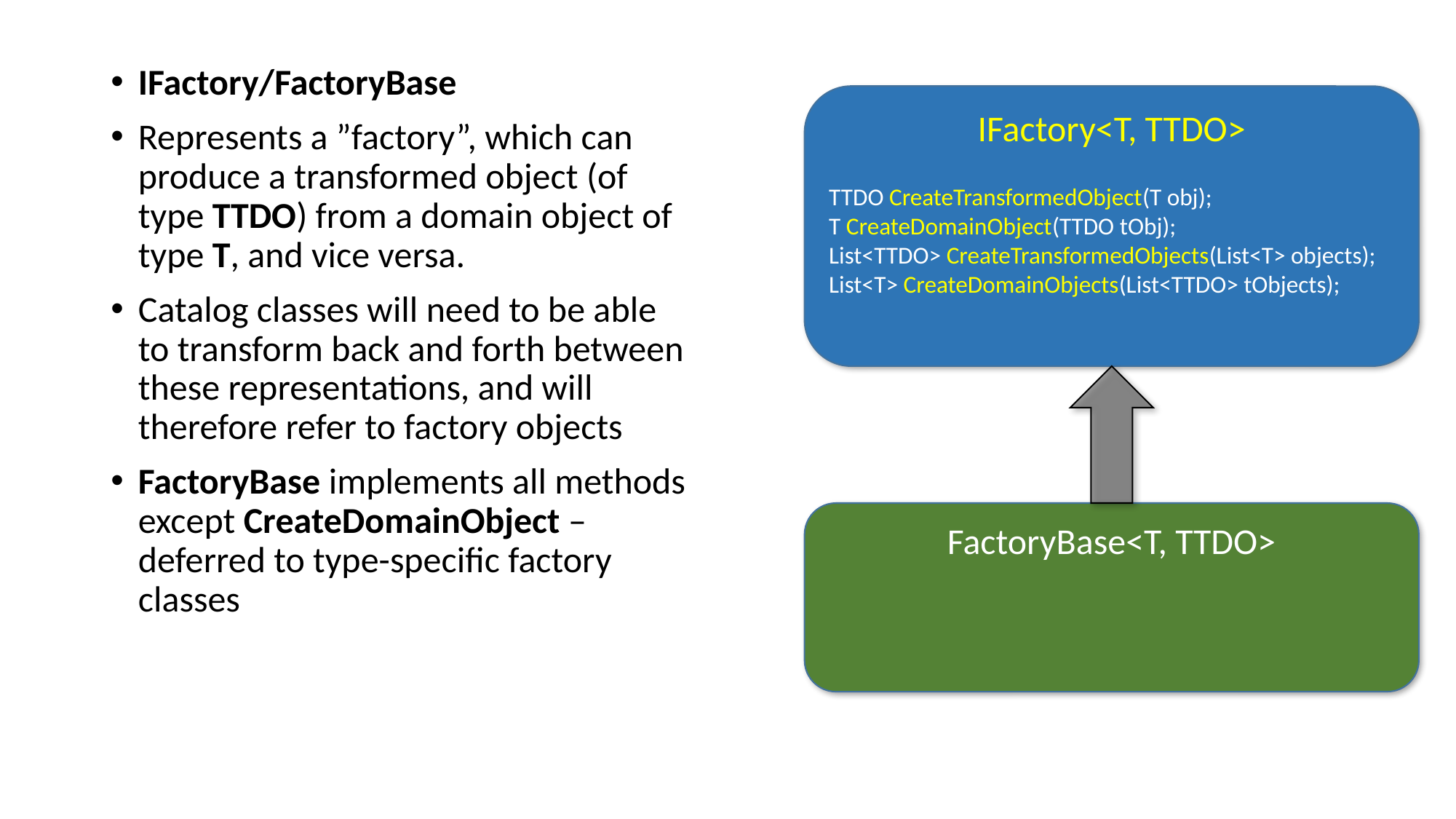

IFactory/FactoryBase
Represents a ”factory”, which can produce a transformed object (of type TTDO) from a domain object of type T, and vice versa.
Catalog classes will need to be able to transform back and forth between these representations, and will therefore refer to factory objects
FactoryBase implements all methods except CreateDomainObject – deferred to type-specific factory classes
IFactory<T, TTDO>

TTDO CreateTransformedObject(T obj);
T CreateDomainObject(TTDO tObj);
List<TTDO> CreateTransformedObjects(List<T> objects);
List<T> CreateDomainObjects(List<TTDO> tObjects);

FactoryBase<T, TTDO>